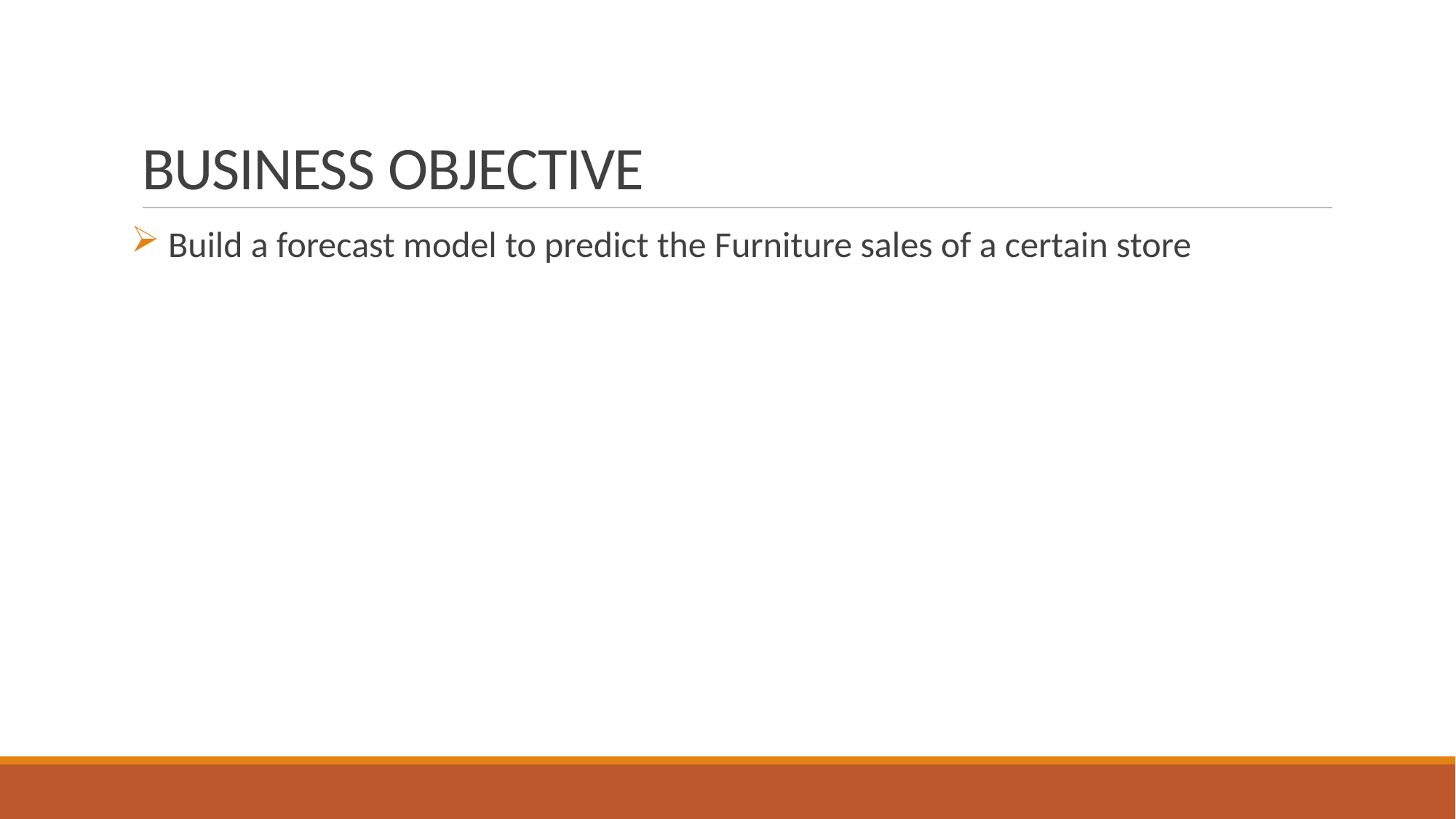

# BUSINESS OBJECTIVE
 Build a forecast model to predict the Furniture sales of a certain store